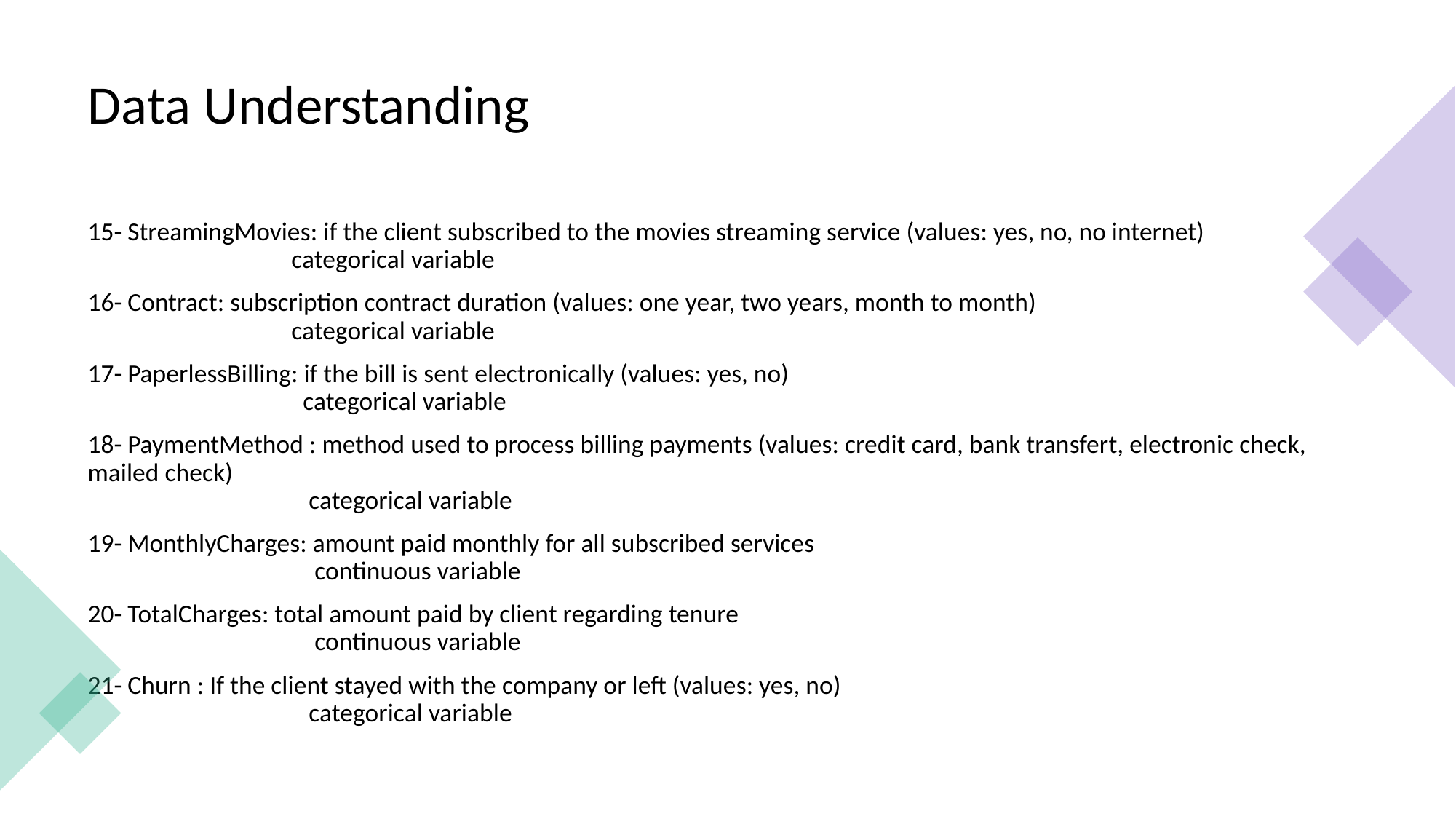

# Data Understanding

15- StreamingMovies: if the client subscribed to the movies streaming service (values: yes, no, no internet)
                                   categorical variable
16- Contract: subscription contract duration (values: one year, two years, month to month)
                                   categorical variable
17- PaperlessBilling: if the bill is sent electronically (values: yes, no)
                                     categorical variable
18- PaymentMethod : method used to process billing payments (values: credit card, bank transfert, electronic check, mailed check)
                                      categorical variable
19- MonthlyCharges: amount paid monthly for all subscribed services
                                       continuous variable
20- TotalCharges: total amount paid by client regarding tenure
                                       continuous variable
21- Churn : If the client stayed with the company or left (values: yes, no)
                                      categorical variable